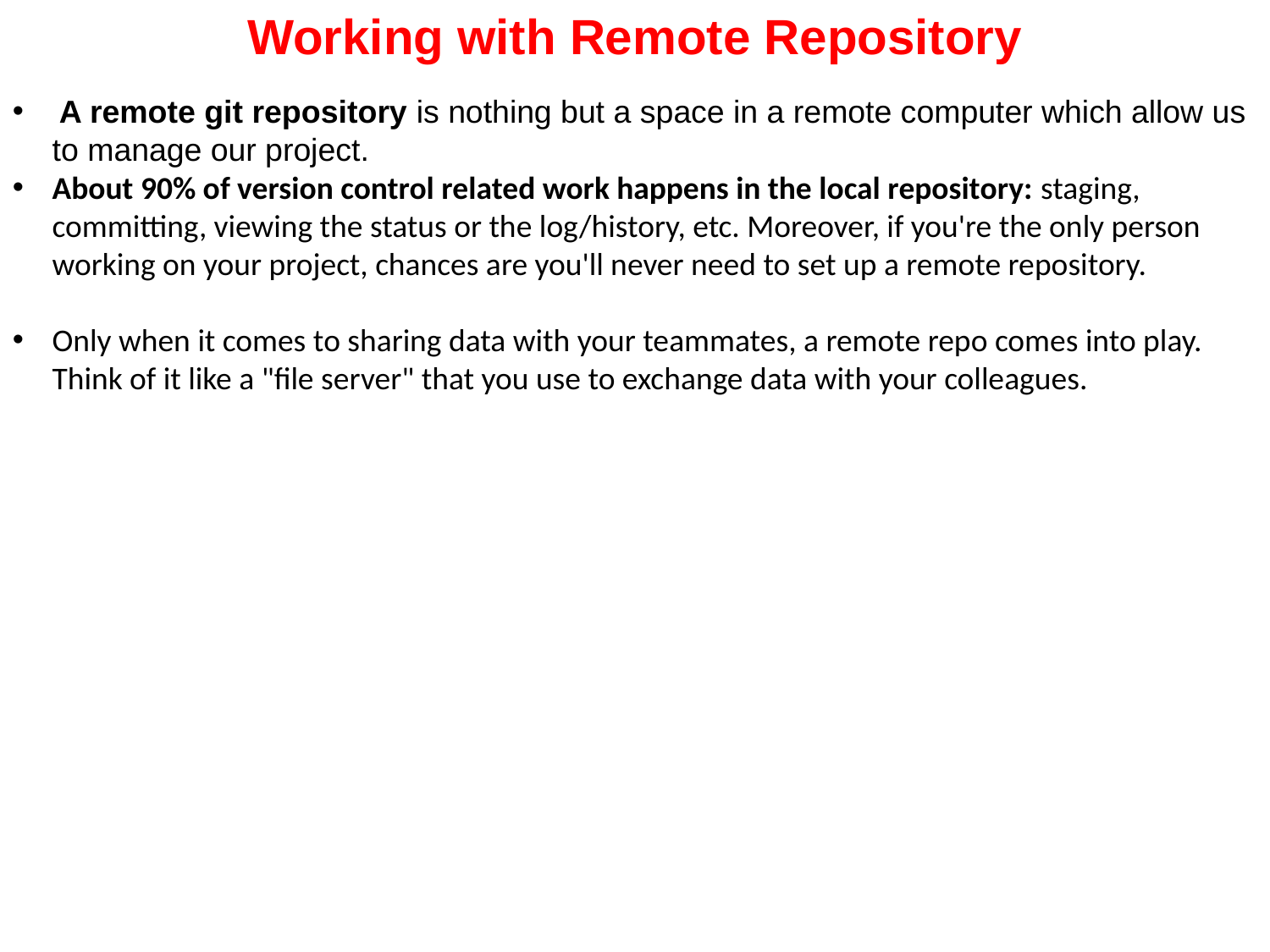

# Working with Remote Repository

 A remote git repository is nothing but a space in a remote computer which allow us to manage our project.
About 90% of version control related work happens in the local repository: staging, committing, viewing the status or the log/history, etc. Moreover, if you're the only person working on your project, chances are you'll never need to set up a remote repository.

Only when it comes to sharing data with your teammates, a remote repo comes into play. Think of it like a "file server" that you use to exchange data with your colleagues.